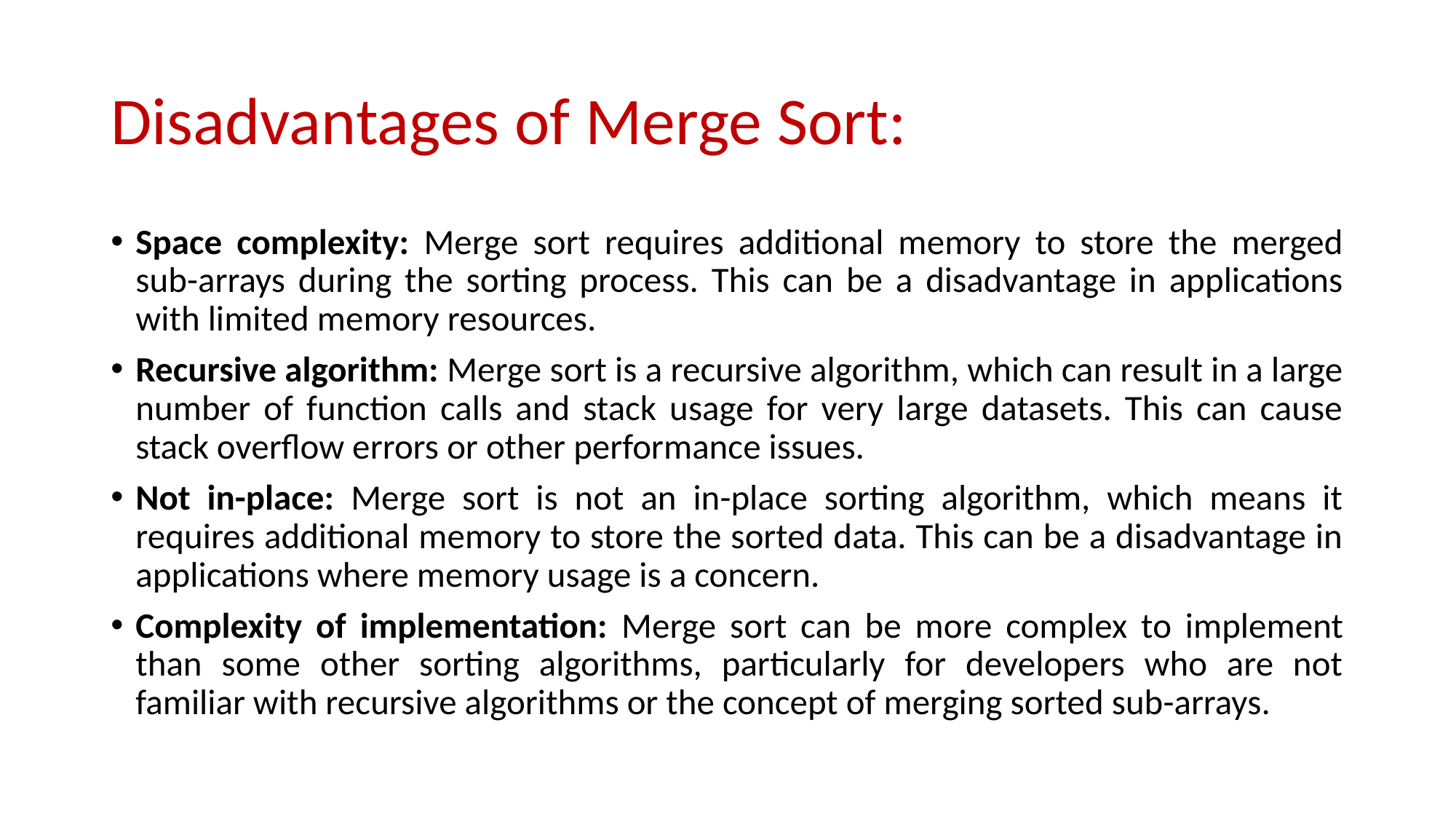

# Disadvantages of Merge Sort:
Space complexity: Merge sort requires additional memory to store the merged sub-arrays during the sorting process. This can be a disadvantage in applications with limited memory resources.
Recursive algorithm: Merge sort is a recursive algorithm, which can result in a large number of function calls and stack usage for very large datasets. This can cause stack overflow errors or other performance issues.
Not in-place: Merge sort is not an in-place sorting algorithm, which means it requires additional memory to store the sorted data. This can be a disadvantage in applications where memory usage is a concern.
Complexity of implementation: Merge sort can be more complex to implement than some other sorting algorithms, particularly for developers who are not familiar with recursive algorithms or the concept of merging sorted sub-arrays.